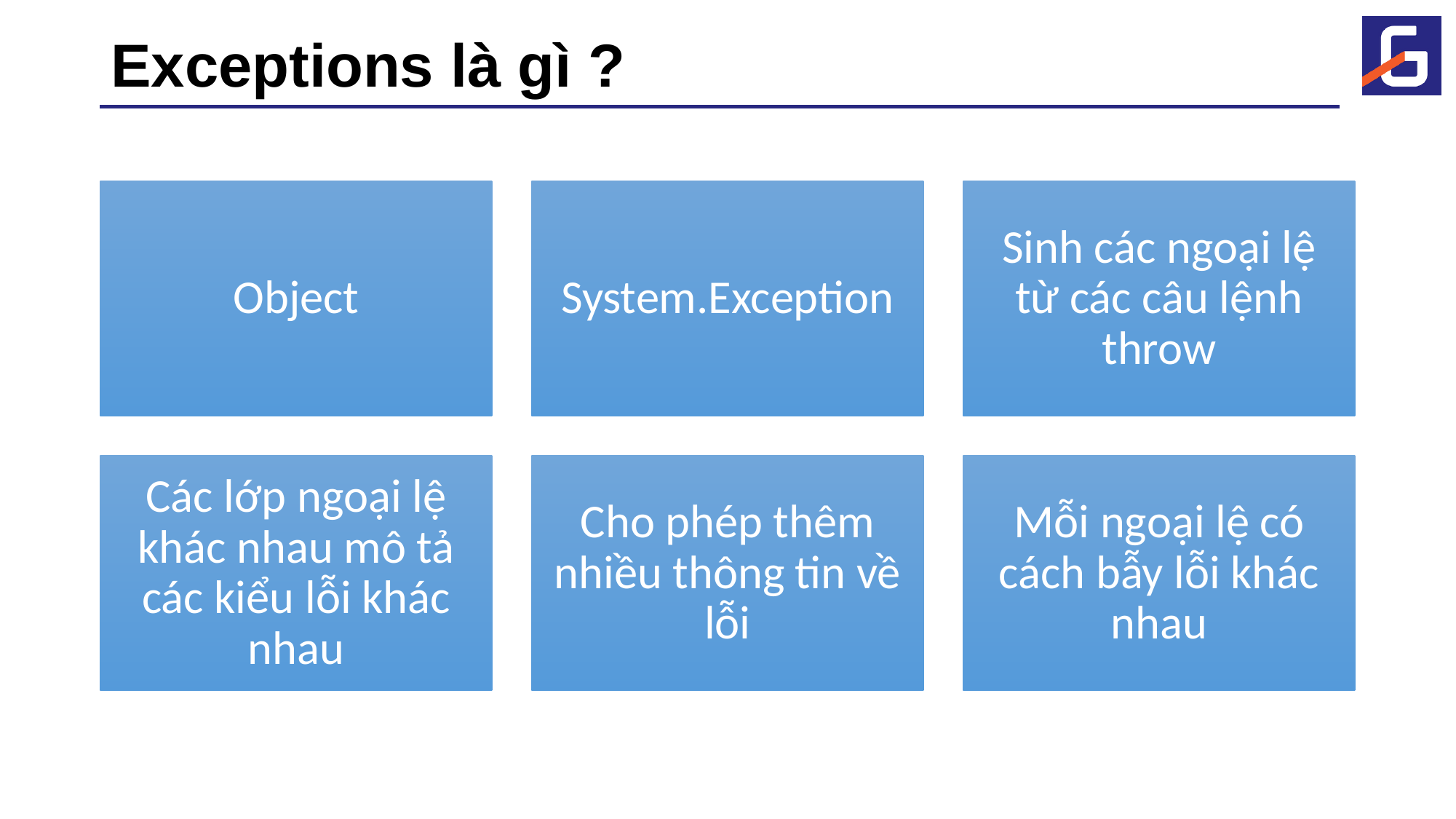

# Exceptions là gì ?
Object
System.Exception
Sinh các ngoại lệ từ các câu lệnh throw
Các lớp ngoại lệ khác nhau mô tả các kiểu lỗi khác nhau
Cho phép thêm nhiều thông tin về lỗi
Mỗi ngoại lệ có cách bẫy lỗi khác nhau